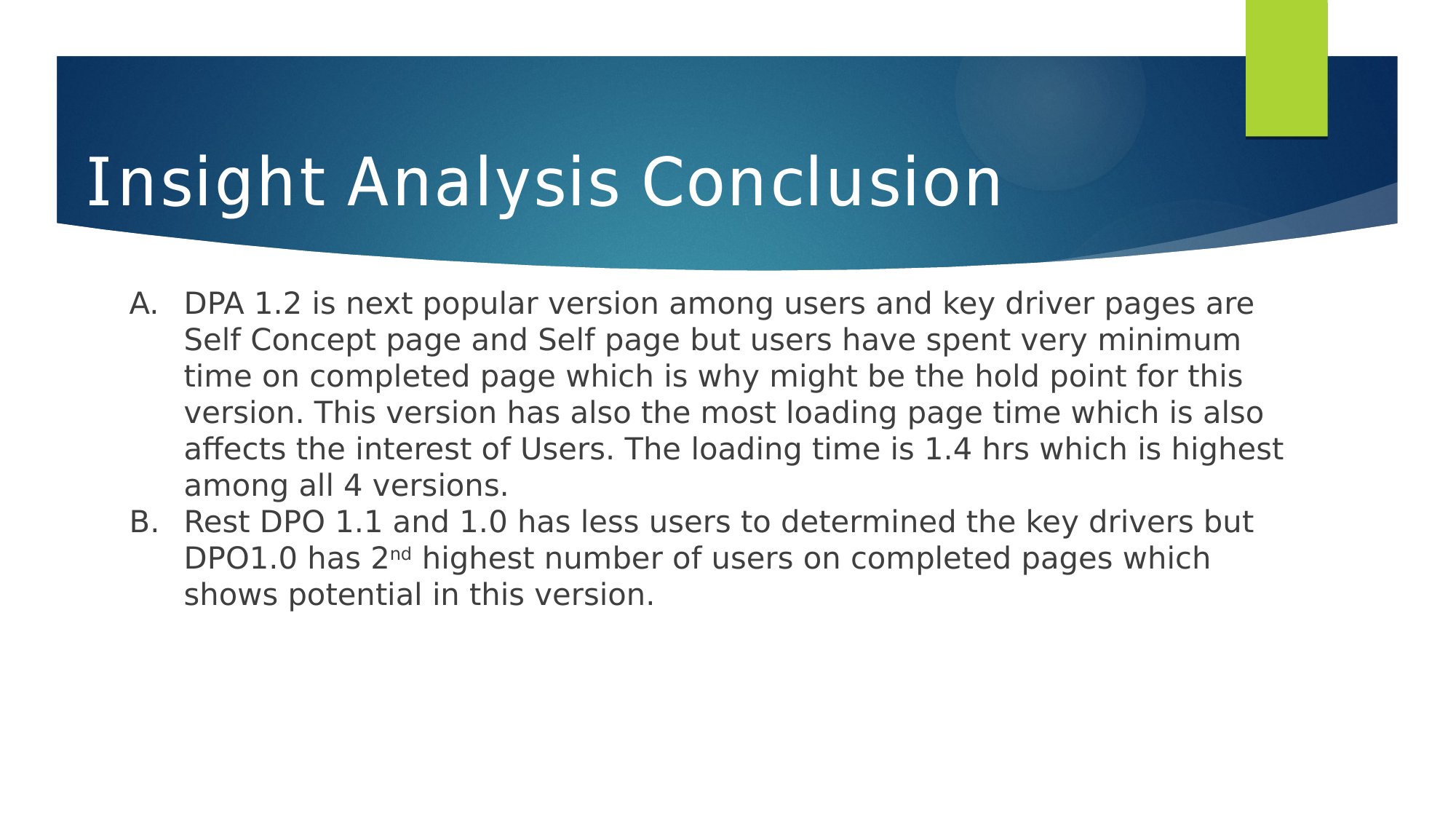

# Insight Analysis Conclusion
DPA 1.2 is next popular version among users and key driver pages are Self Concept page and Self page but users have spent very minimum time on completed page which is why might be the hold point for this version. This version has also the most loading page time which is also affects the interest of Users. The loading time is 1.4 hrs which is highest among all 4 versions.
Rest DPO 1.1 and 1.0 has less users to determined the key drivers but DPO1.0 has 2nd highest number of users on completed pages which shows potential in this version.